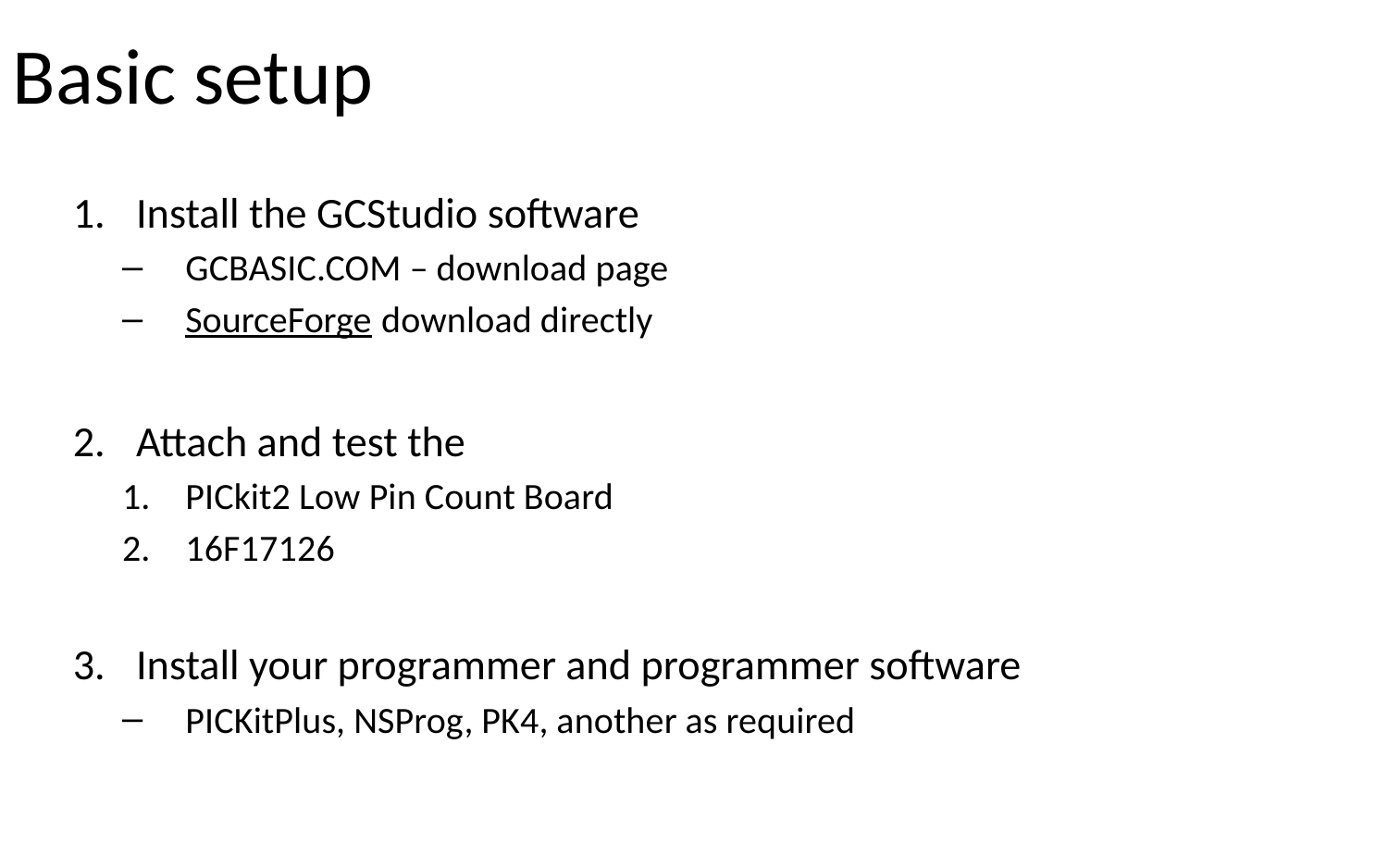

# Basic setup
Install the GCStudio software
GCBASIC.COM – download page
SourceForge download directly

Attach and test the
PICkit2 Low Pin Count Board
16F17126

Install your programmer and programmer software
PICKitPlus, NSProg, PK4, another as required